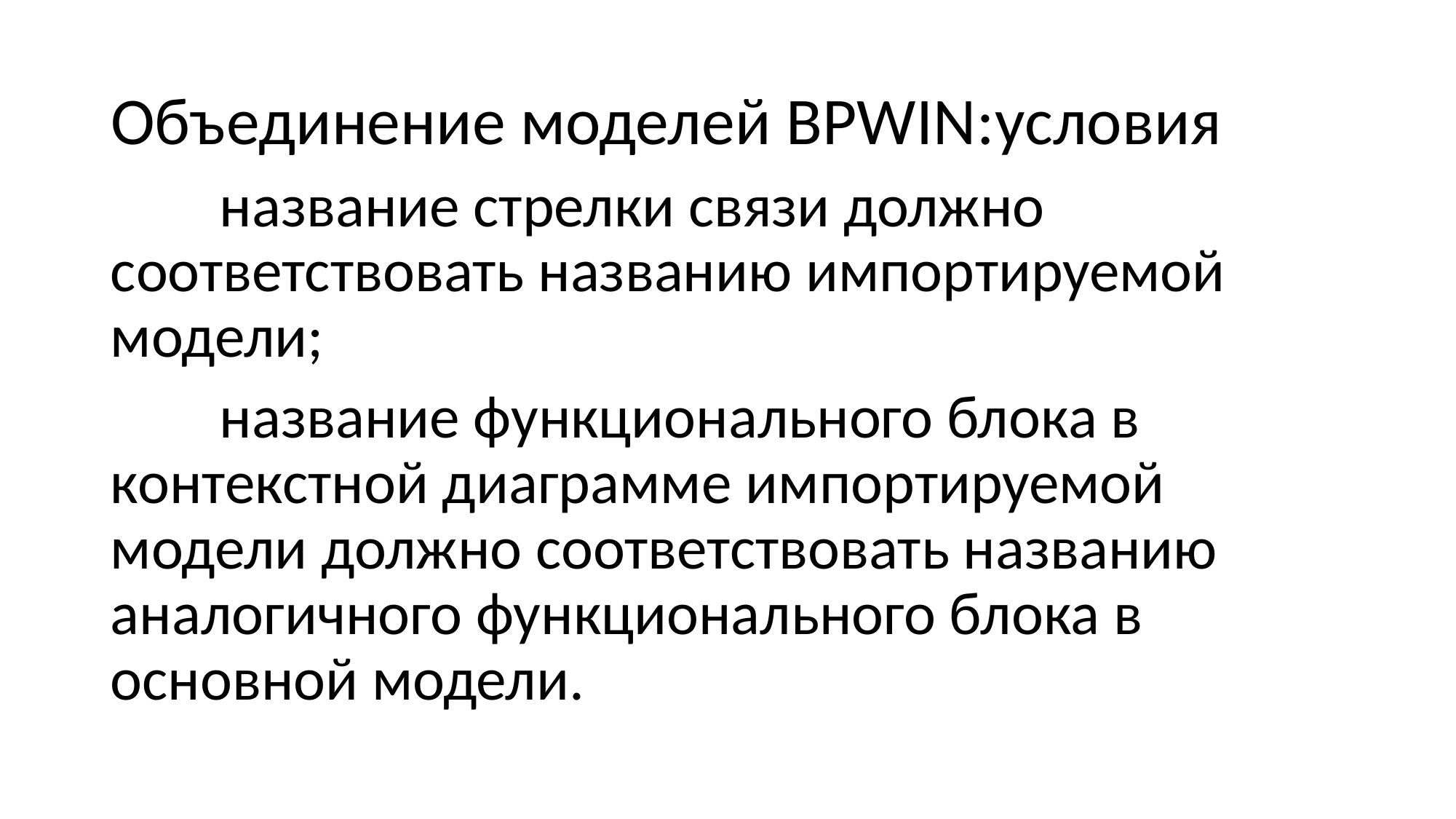

Объединение моделей BPWIN:условия
	название стрелки связи должно соответствовать названию импор­тируемой модели;
    	название функционального блока в контекстной диаграмме им­портируемой модели должно соответствовать названию аналогич­ного функционального блока в основной модели.